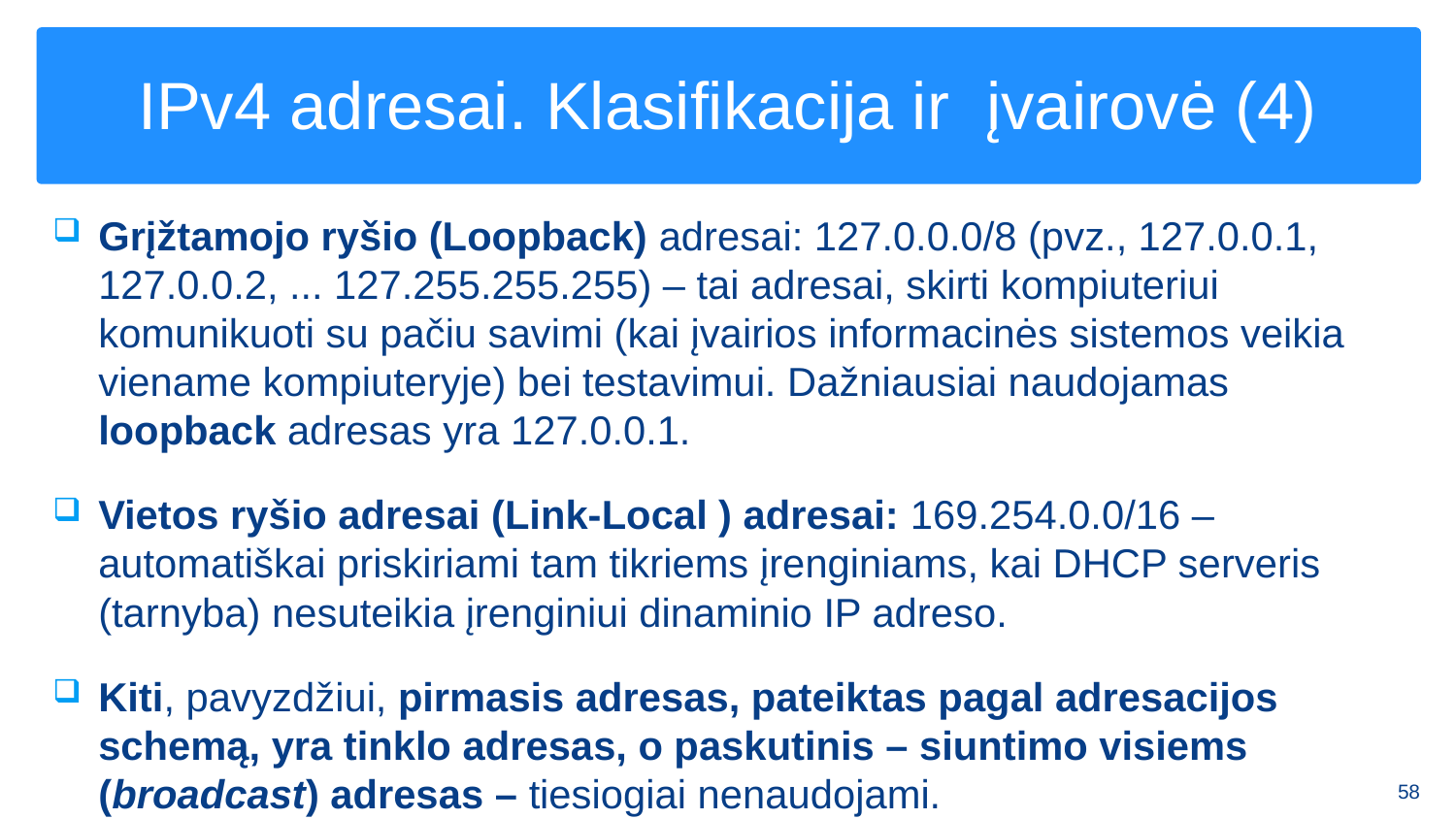

# IPv4 adresai. Klasifikacija ir  įvairovė (4)
Grįžtamojo ryšio (Loopback) adresai: 127.0.0.0/8 (pvz., 127.0.0.1, 127.0.0.2, ... 127.255.255.255) – tai adresai, skirti kompiuteriui komunikuoti su pačiu savimi (kai įvairios informacinės sistemos veikia viename kompiuteryje) bei testavimui. Dažniausiai naudojamas loopback adresas yra 127.0.0.1.
Vietos ryšio adresai (Link-Local ) adresai: 169.254.0.0/16 – automatiškai priskiriami tam tikriems įrenginiams, kai DHCP serveris (tarnyba) nesuteikia įrenginiui dinaminio IP adreso.
Kiti, pavyzdžiui, pirmasis adresas, pateiktas pagal adresacijos schemą, yra tinklo adresas, o paskutinis – siuntimo visiems (broadcast) adresas – tiesiogiai nenaudojami.
58